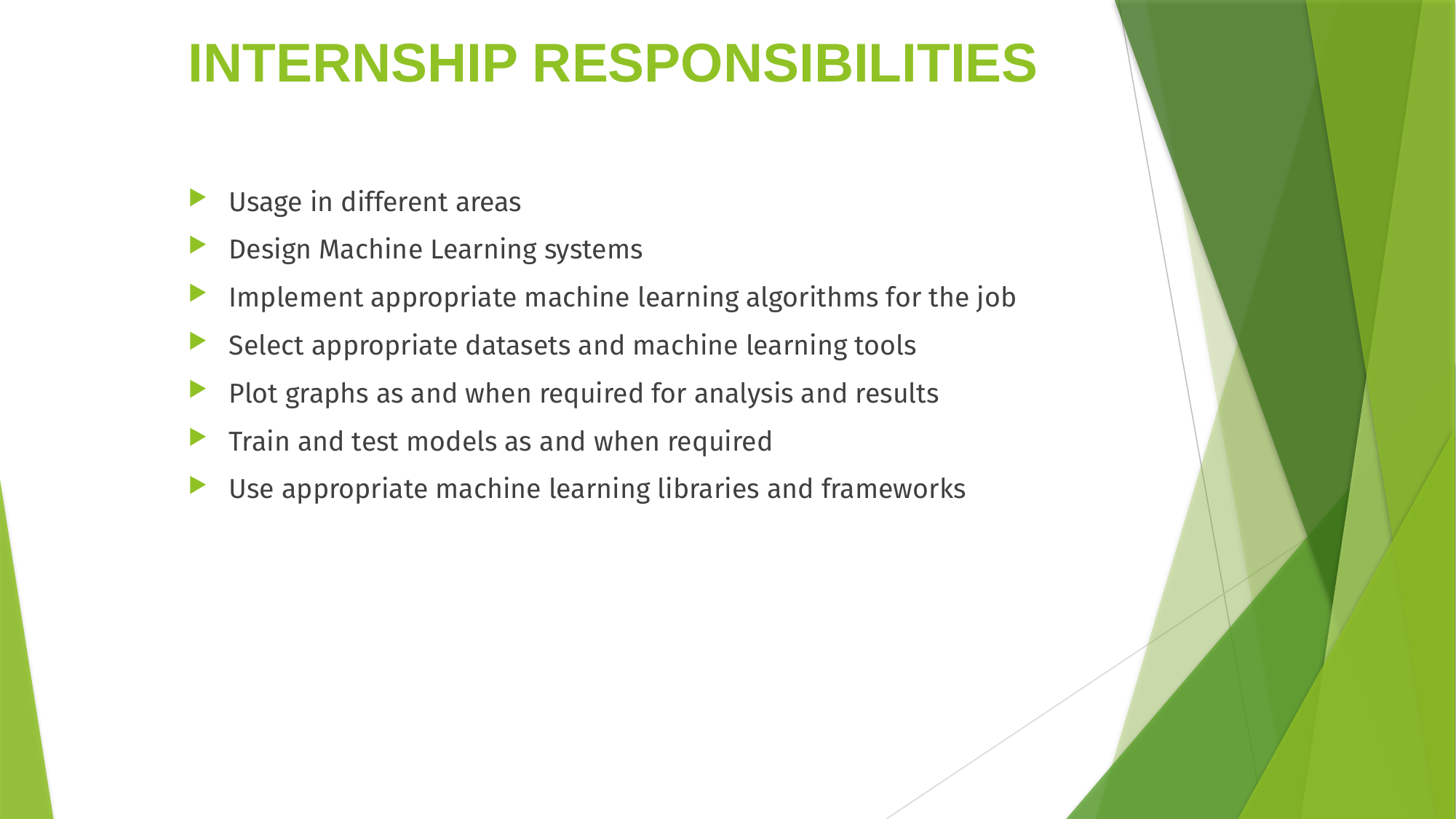

# INTERNSHIP RESPONSIBILITIES
Usage in different areas
Design Machine Learning systems
Implement appropriate machine learning algorithms for the job
Select appropriate datasets and machine learning tools
Plot graphs as and when required for analysis and results
Train and test models as and when required
Use appropriate machine learning libraries and frameworks